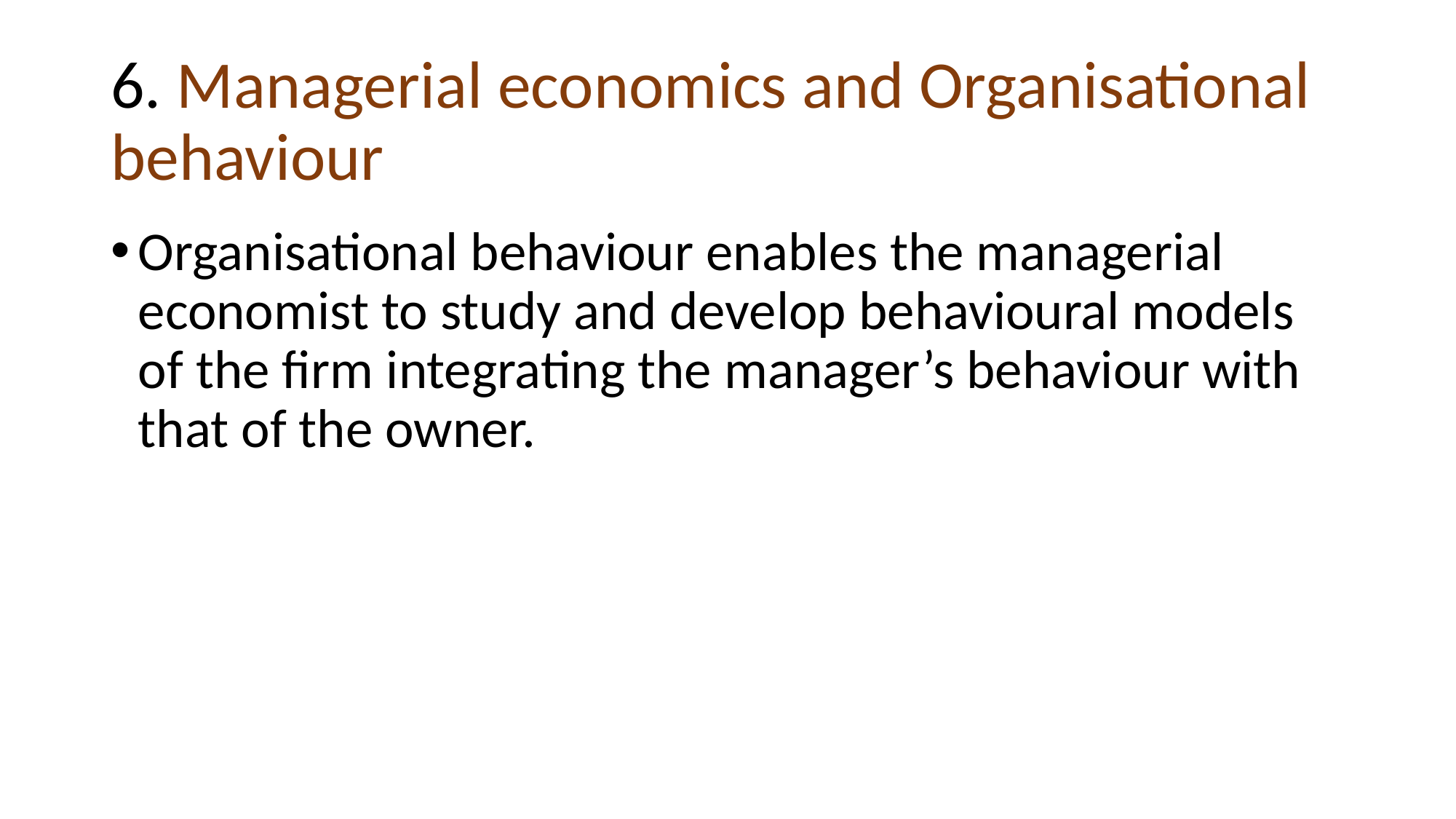

# 6. Managerial economics and Organisational behaviour
Organisational behaviour enables the managerial economist to study and develop behavioural models of the firm integrating the manager’s behaviour with that of the owner.